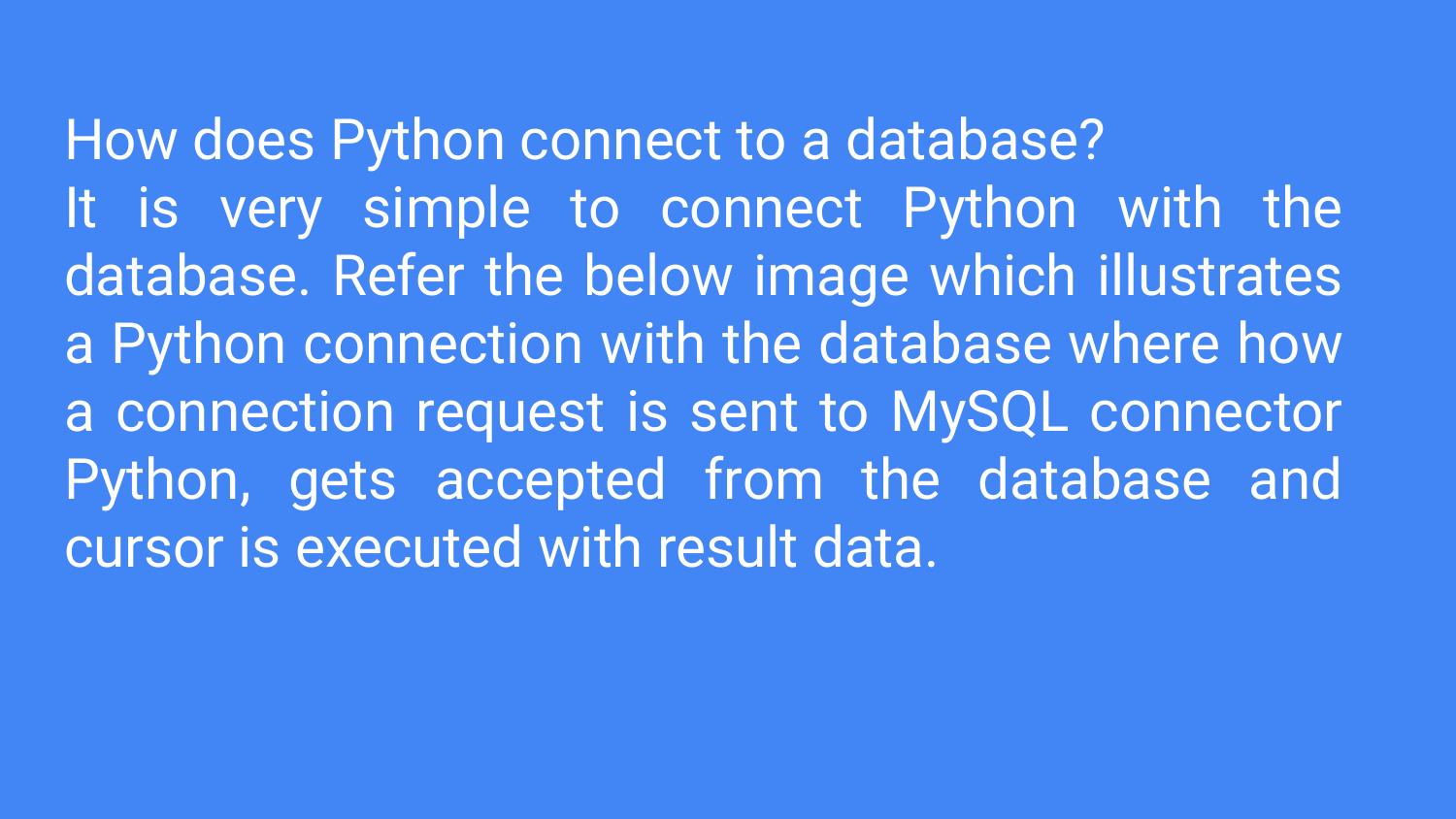

# How does Python connect to a database?
It is very simple to connect Python with the database. Refer the below image which illustrates a Python connection with the database where how a connection request is sent to MySQL connector Python, gets accepted from the database and cursor is executed with result data.